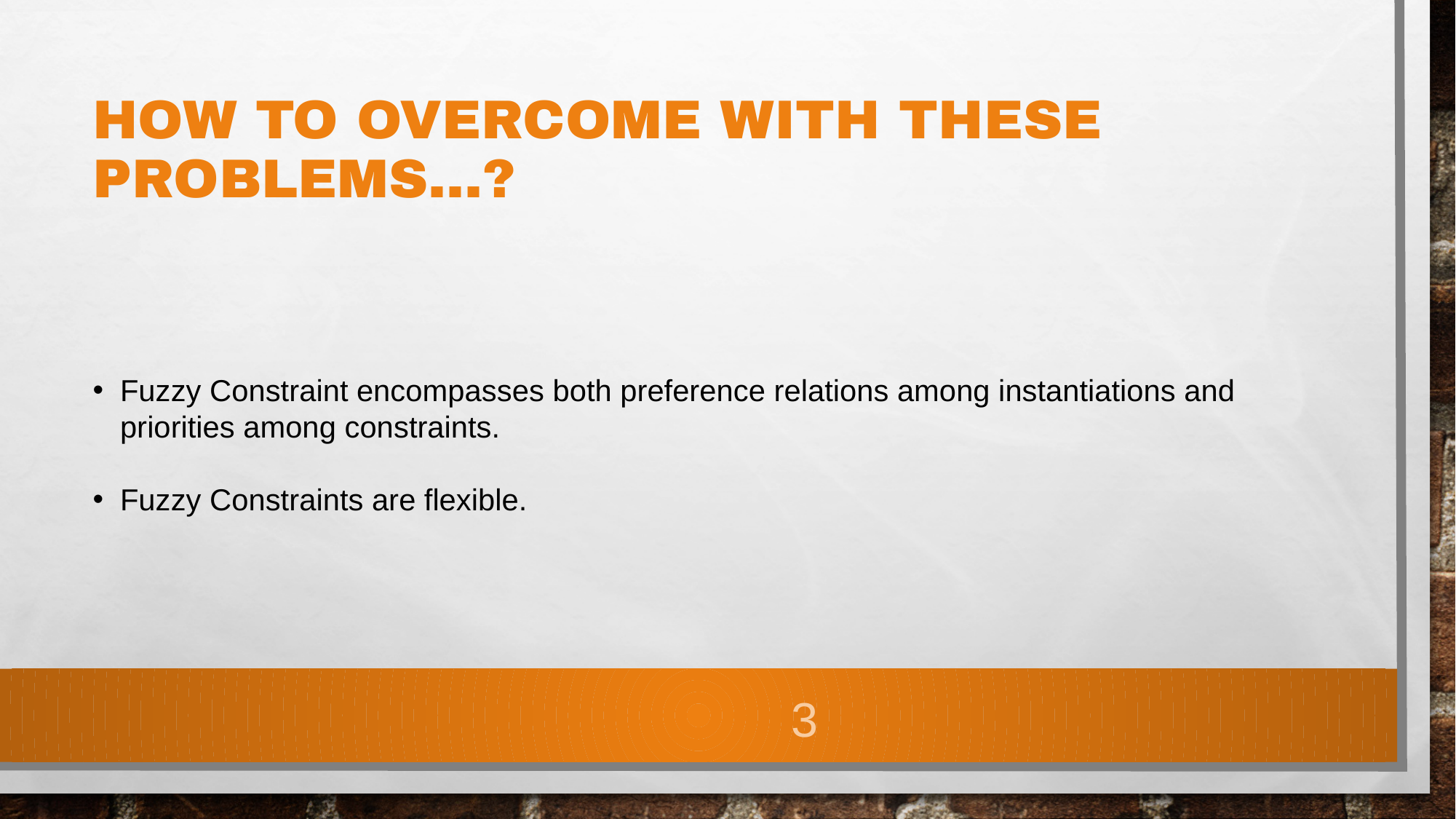

# How to overcome with these problems…?
Fuzzy Constraint encompasses both preference relations among instantiations and priorities among constraints.

Fuzzy Constraints are flexible.
3